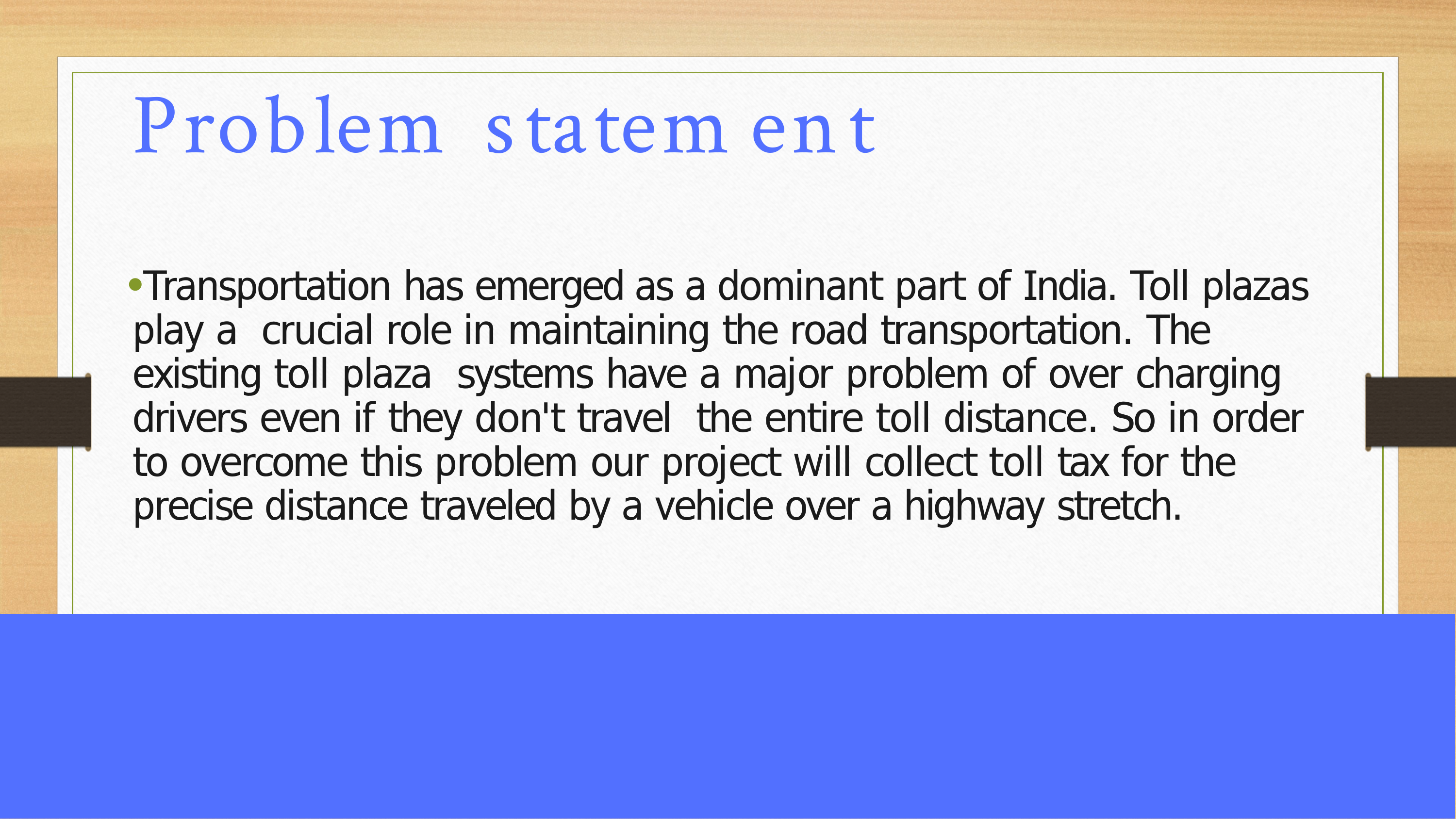

# Problem statement
Transportation has emerged as a dominant part of India. Toll plazas play a  crucial role in maintaining the road transportation. The existing toll plaza  systems have a major problem of over charging drivers even if they don't travel  the entire toll distance. So in order to overcome this problem our project will collect toll tax for the precise distance traveled by a vehicle over a highway stretch.